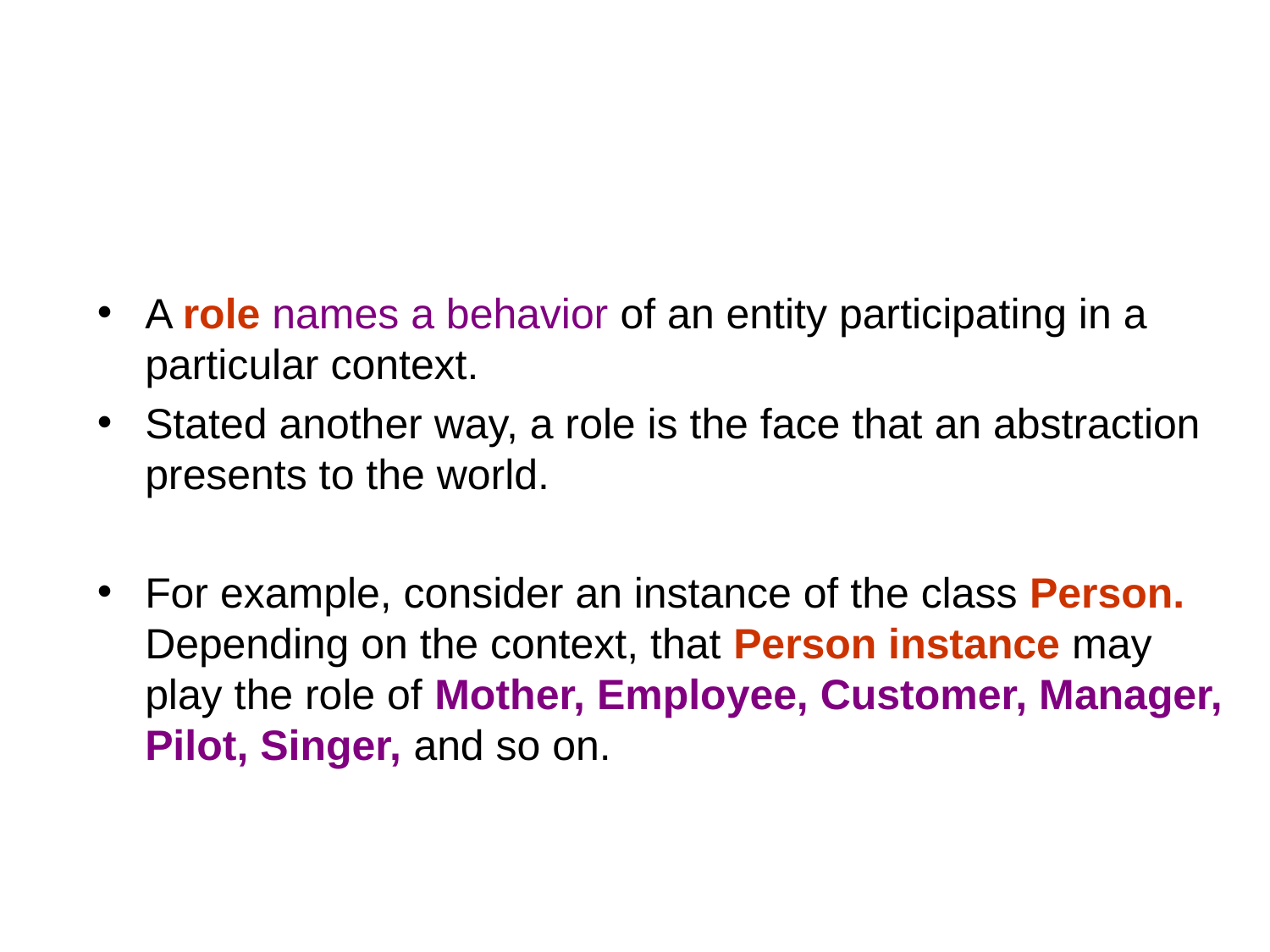

#
A role names a behavior of an entity participating in a particular context.
Stated another way, a role is the face that an abstraction presents to the world.

For example, consider an instance of the class Person. Depending on the context, that Person instance may play the role of Mother, Employee, Customer, Manager, Pilot, Singer, and so on.